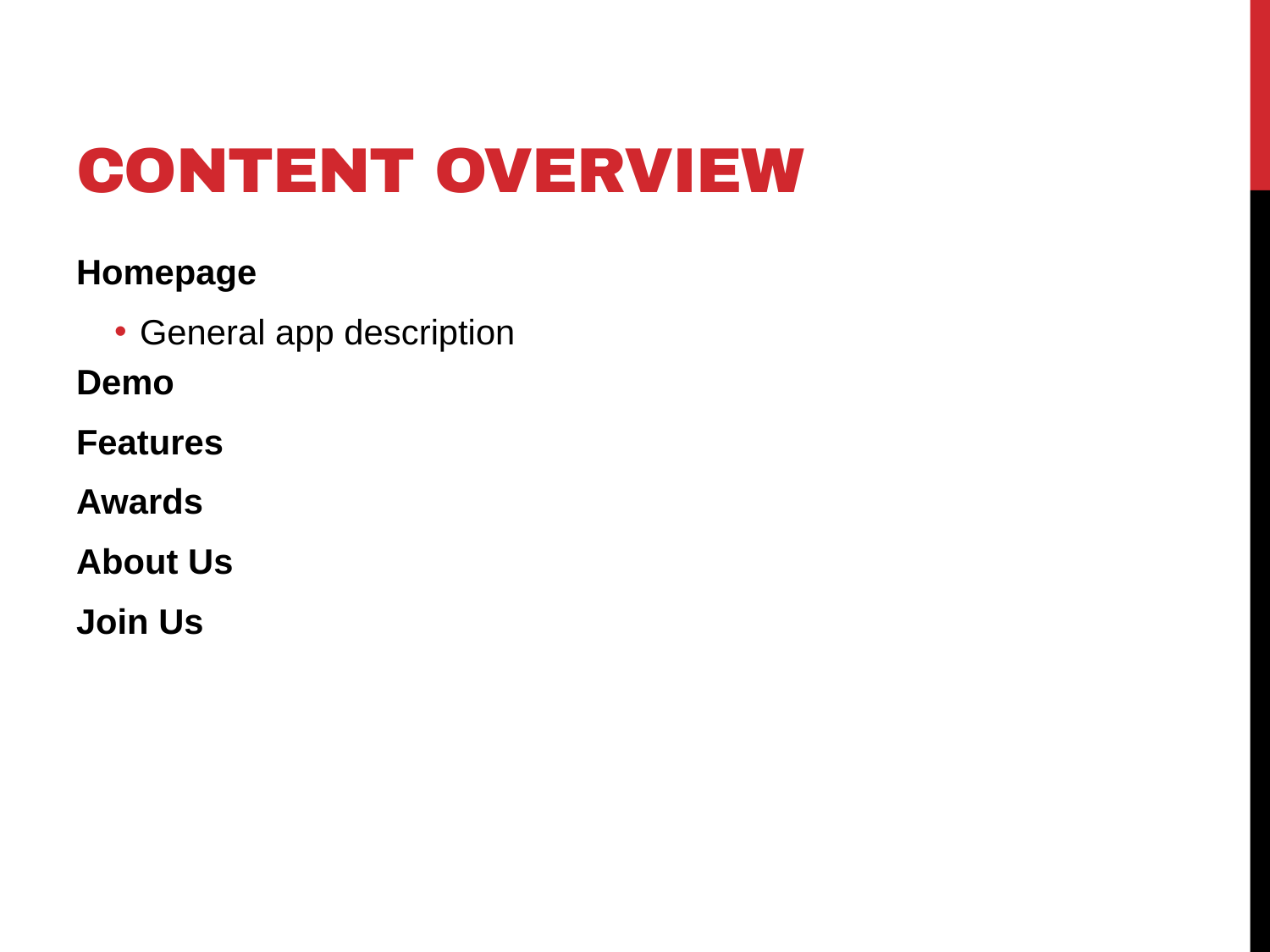

# Content Overview
Homepage
General app description
Demo
Features
Awards
About Us
Join Us